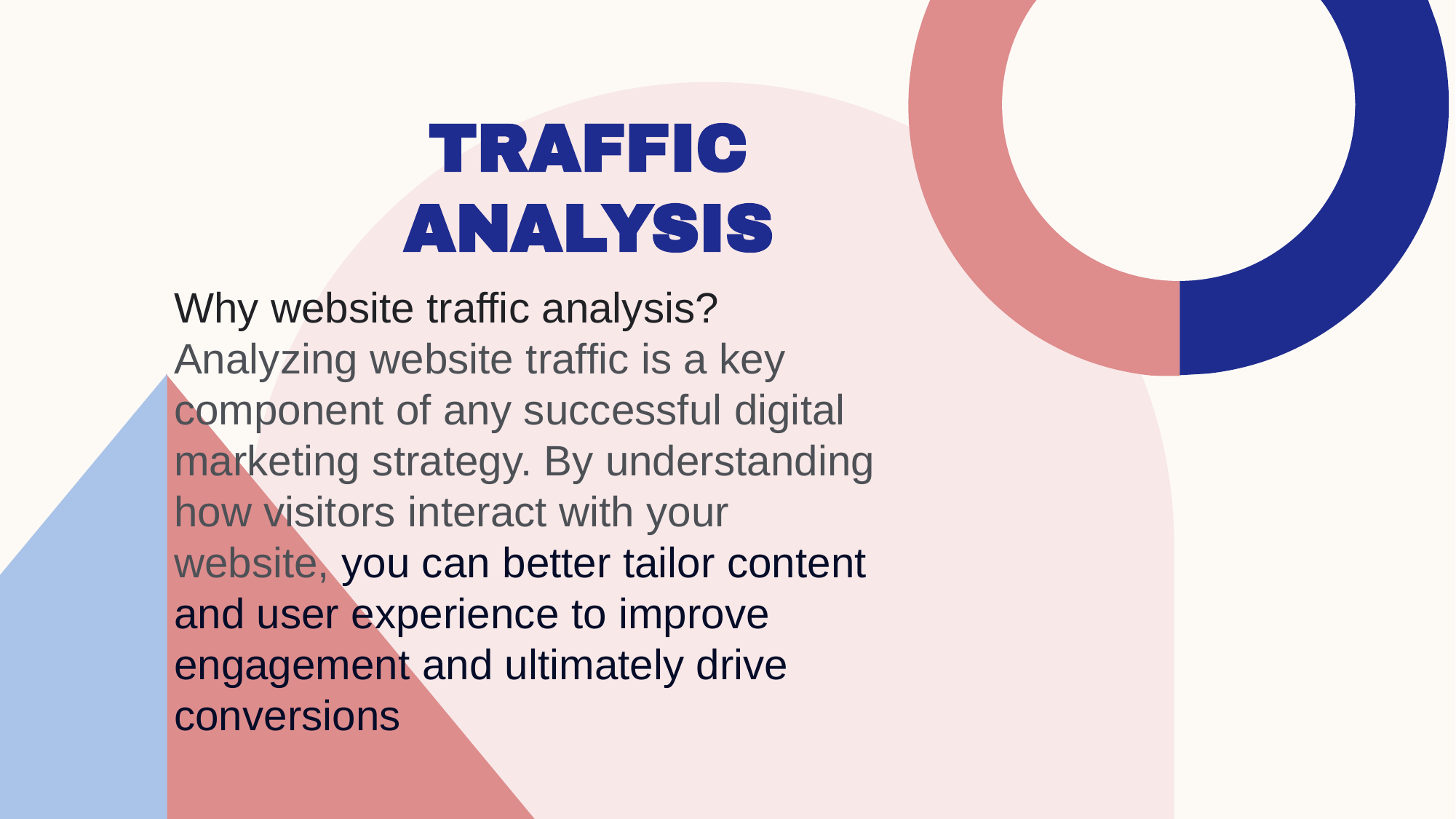

# Traffic analysis
Why website traffic analysis?
Analyzing website traffic is a key component of any successful digital marketing strategy. By understanding how visitors interact with your website, you can better tailor content and user experience to improve engagement and ultimately drive conversions